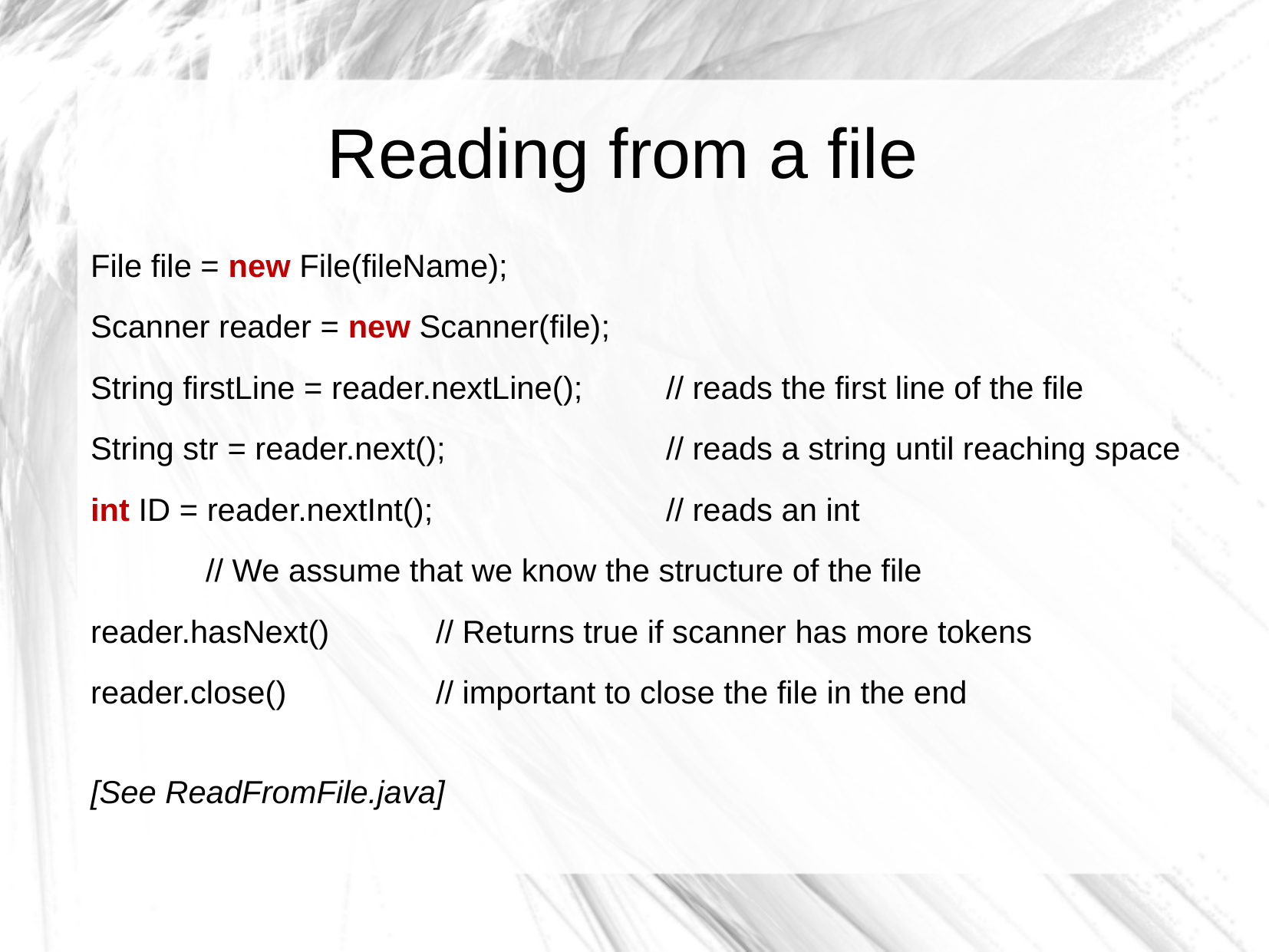

Reading from a file
File file = new File(fileName);
Scanner reader = new Scanner(file);
String firstLine = reader.nextLine();	// reads the first line of the file
String str = reader.next(); 		// reads a string until reaching space
int ID = reader.nextInt(); 		// reads an int
	// We assume that we know the structure of the file
reader.hasNext() 	// Returns true if scanner has more tokens
reader.close()		// important to close the file in the end
[See ReadFromFile.java]